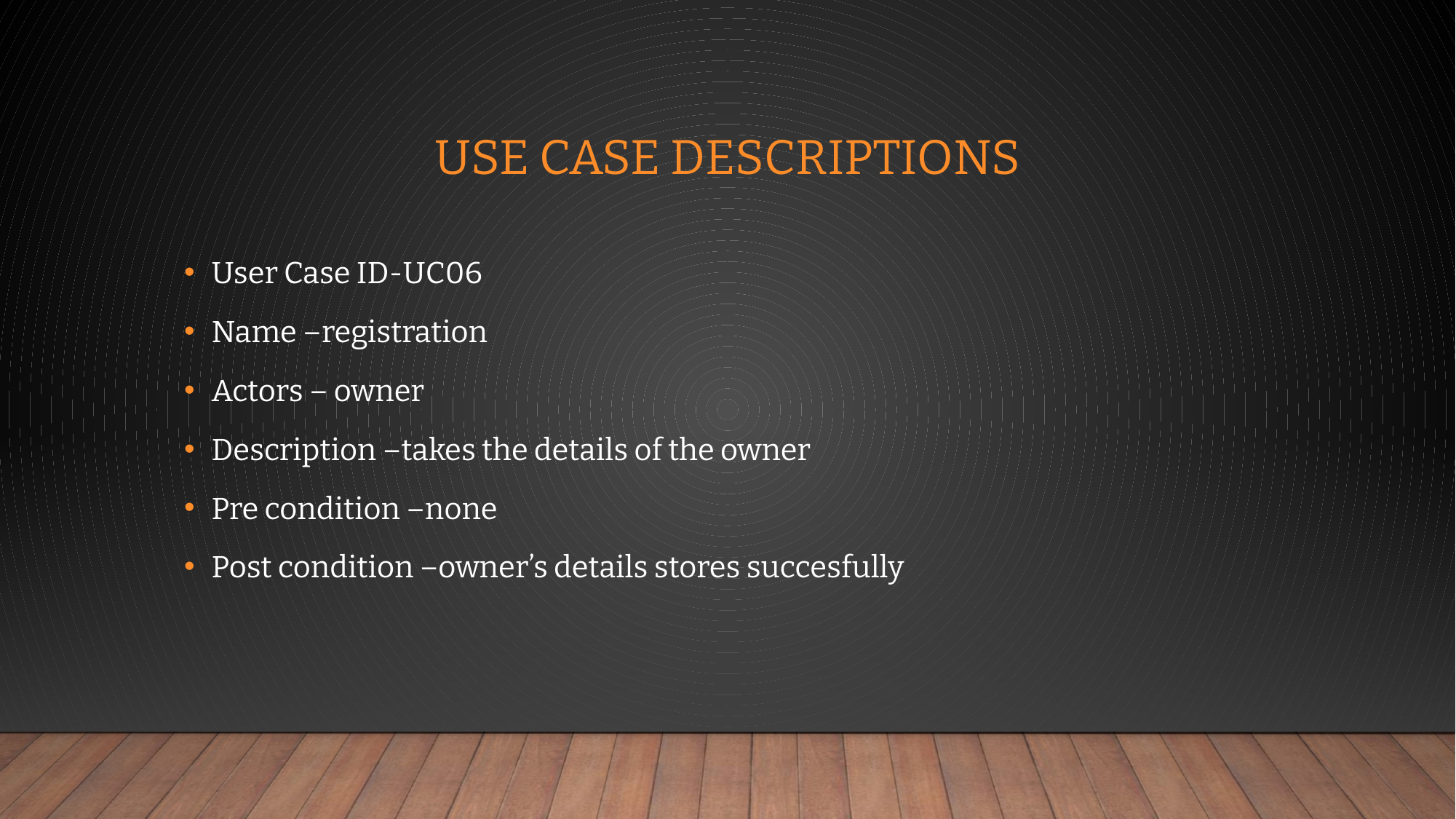

# USE CASE DESCRIPTIONS
User Case ID-UC06
Name –registration
Actors – owner
Description –takes the details of the owner
Pre condition –none
Post condition –owner’s details stores succesfully